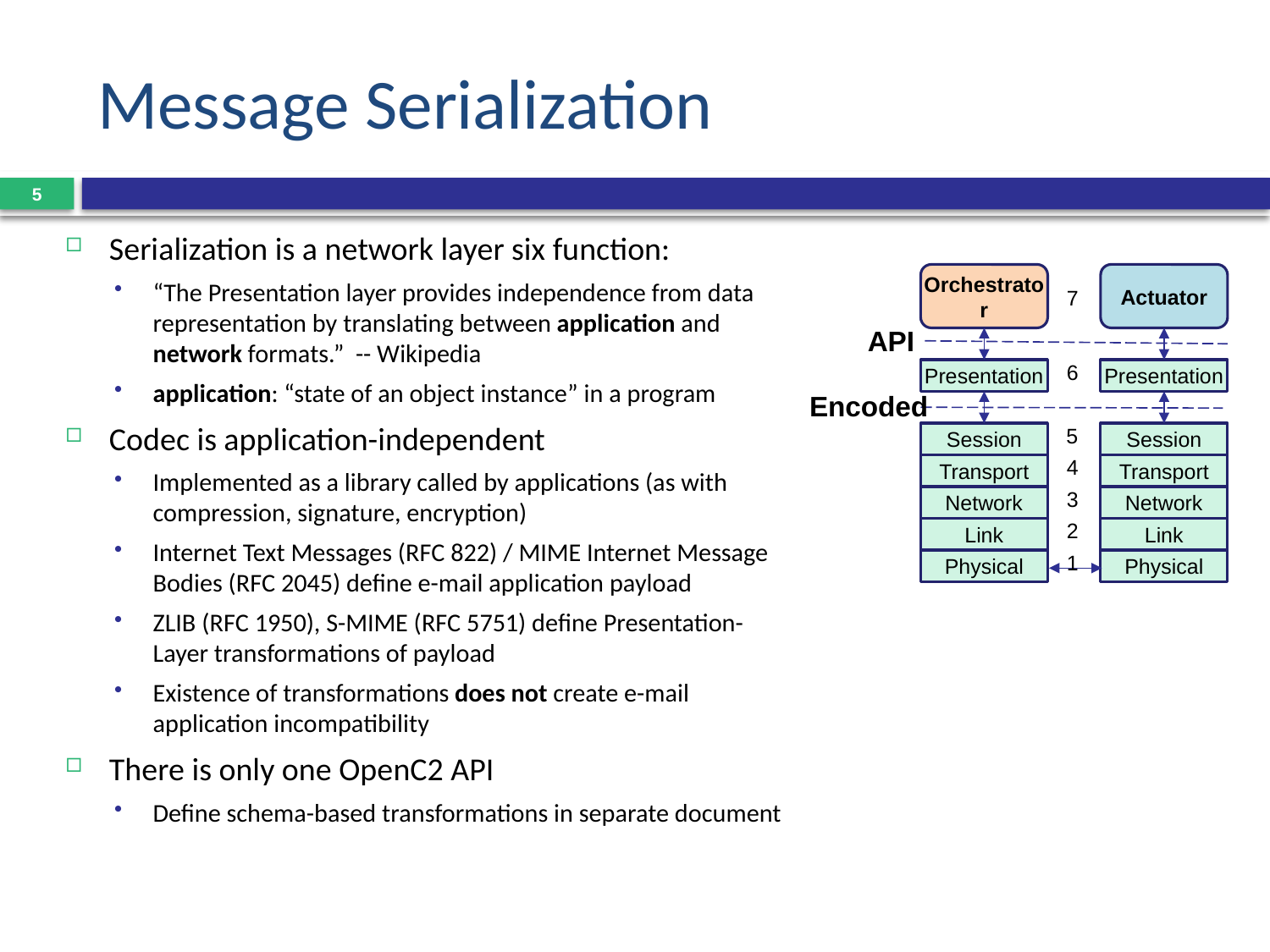

# Message Serialization
5
Serialization is a network layer six function:
“The Presentation layer provides independence from data representation by translating between application and network formats.”  -- Wikipedia
application: “state of an object instance” in a program
Codec is application-independent
Implemented as a library called by applications (as with compression, signature, encryption)
Internet Text Messages (RFC 822) / MIME Internet Message Bodies (RFC 2045) define e-mail application payload
ZLIB (RFC 1950), S-MIME (RFC 5751) define Presentation-Layer transformations of payload
Existence of transformations does not create e-mail application incompatibility
There is only one OpenC2 API
Define schema-based transformations in separate document
Orchestrator
Actuator
7
API
6
Presentation
Presentation
Encoded
5
Session
Session
4
Transport
Transport
3
Network
Network
2
Link
Link
1
Physical
Physical